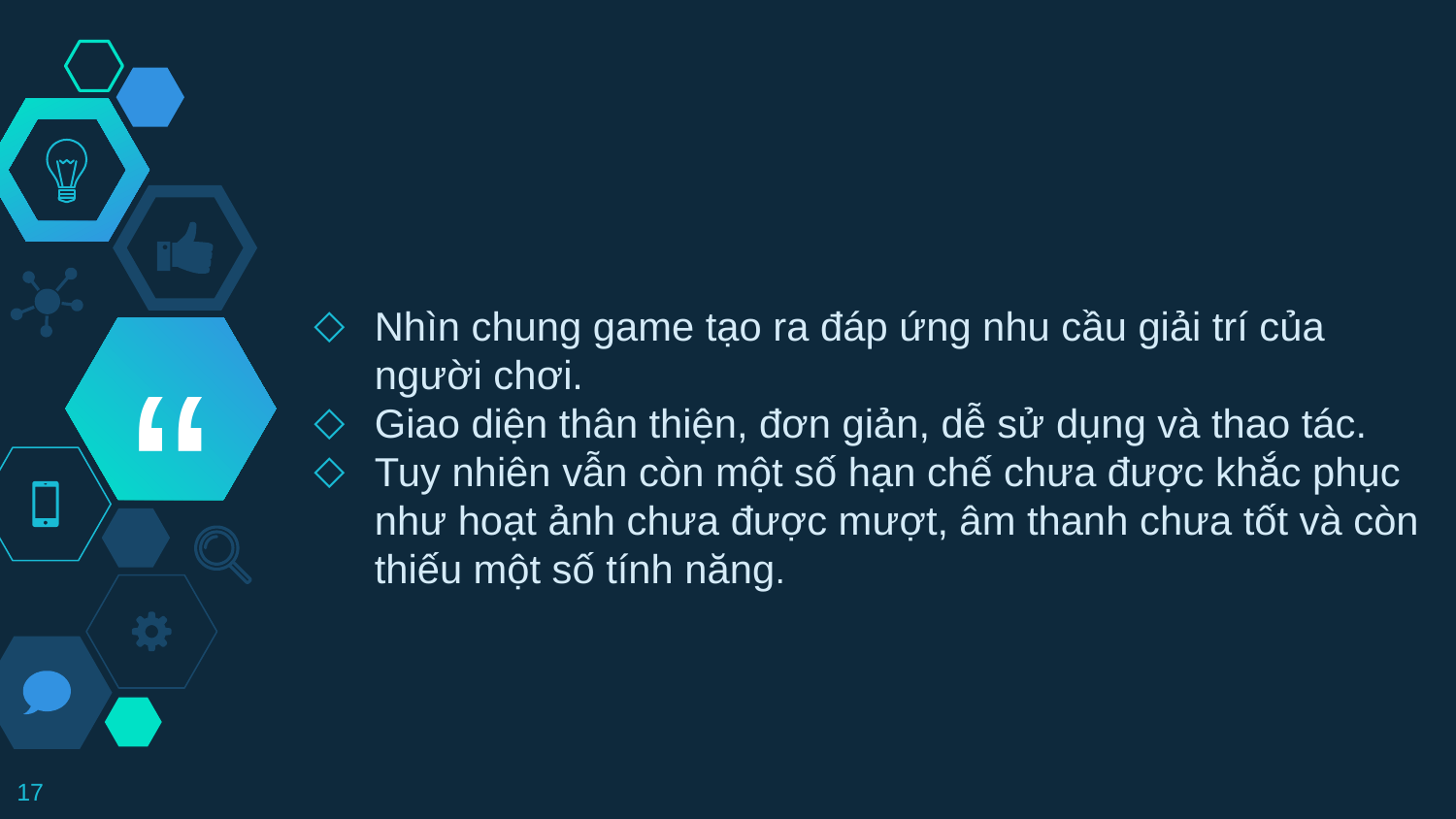

Nhìn chung game tạo ra đáp ứng nhu cầu giải trí của người chơi.
Giao diện thân thiện, đơn giản, dễ sử dụng và thao tác.
Tuy nhiên vẫn còn một số hạn chế chưa được khắc phục như hoạt ảnh chưa được mượt, âm thanh chưa tốt và còn thiếu một số tính năng.
17